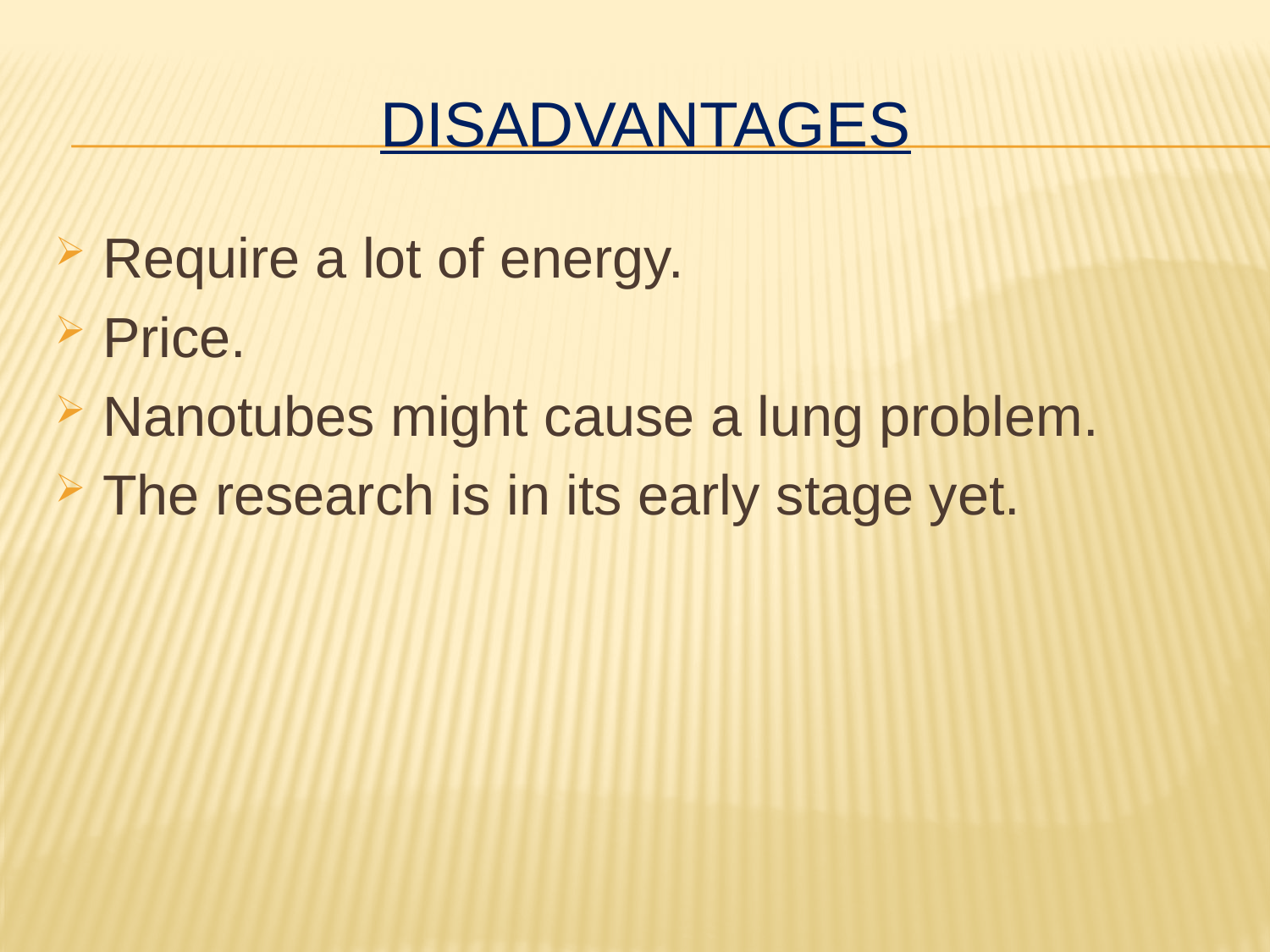

# DISADVANTAGES
Require a lot of energy.
Price.
Nanotubes might cause a lung problem.
The research is in its early stage yet.